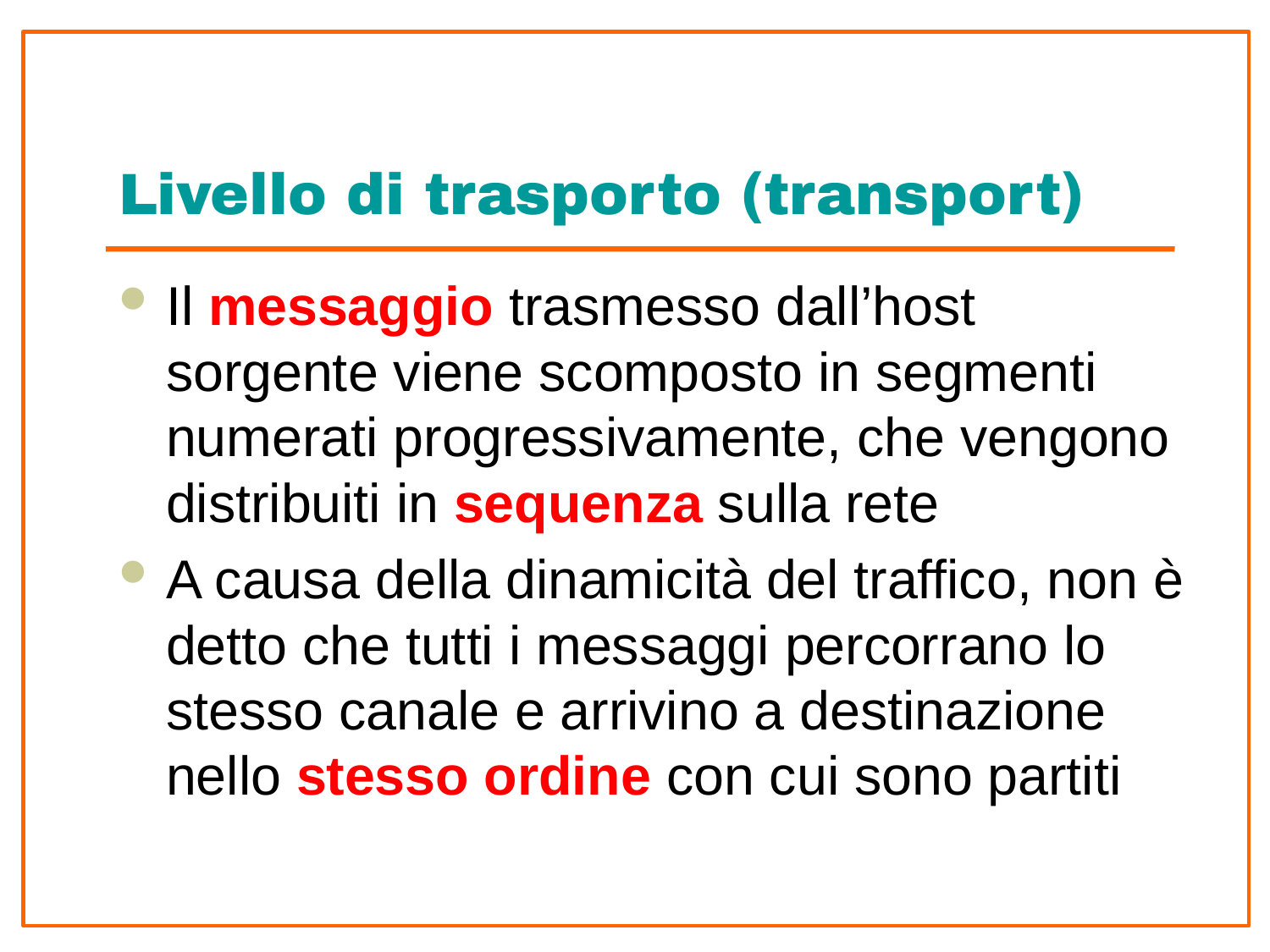

# Livello di trasporto (transport)
Il messaggio trasmesso dall’host sorgente viene scomposto in segmenti numerati progressivamente, che vengono distribuiti in sequenza sulla rete
A causa della dinamicità del traffico, non è detto che tutti i messaggi percorrano lo stesso canale e arrivino a destinazione nello stesso ordine con cui sono partiti